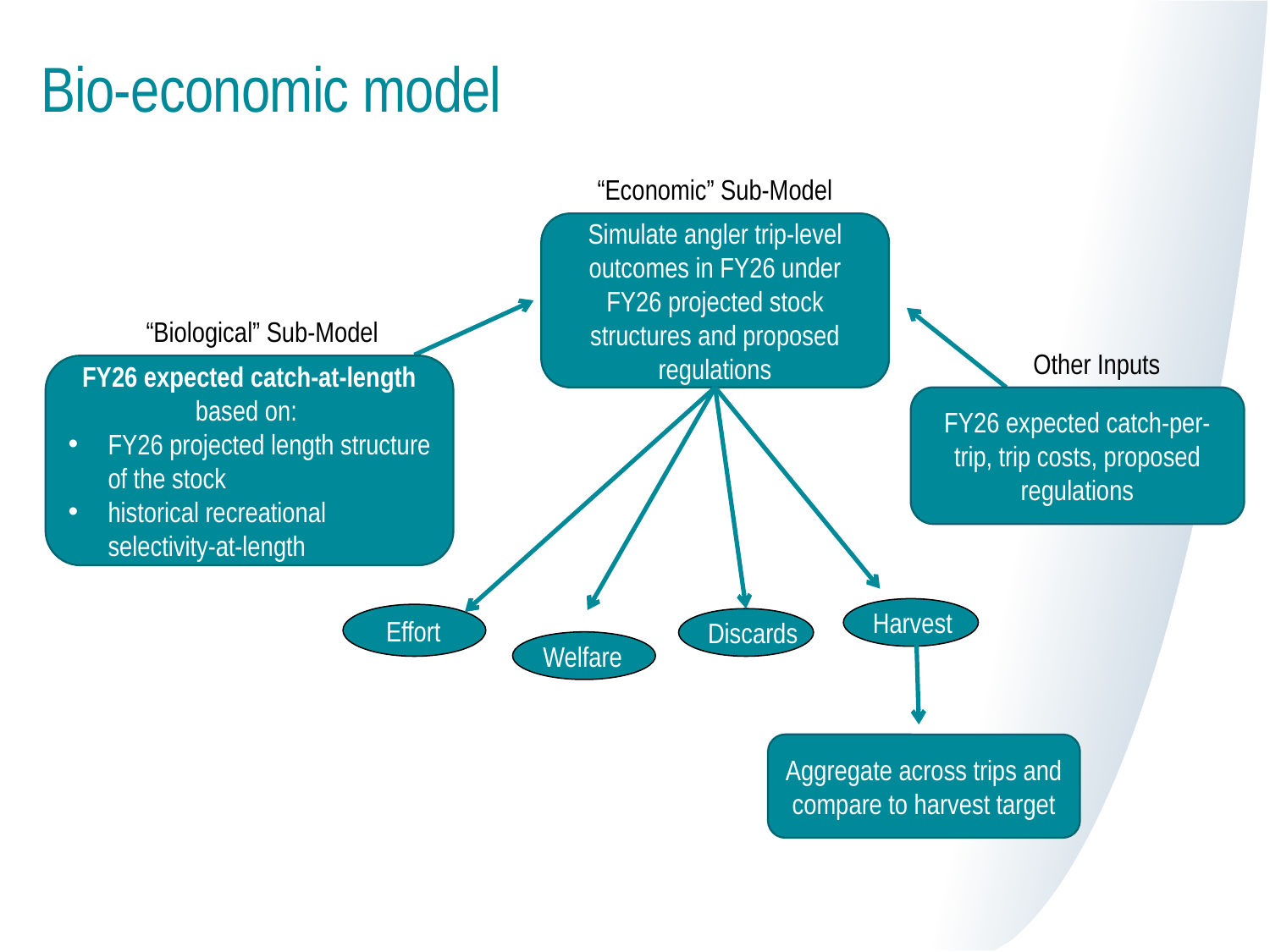

# Bio-economic model
“Economic” Sub-Model
Simulate angler trip-level outcomes in FY26 under FY26 projected stock structures and proposed regulations
“Biological” Sub-Model
Other Inputs
FY26 expected catch-at-length based on:
FY26 projected length structure of the stock
historical recreational selectivity-at-length
FY26 expected catch-per-trip, trip costs, proposed regulations
Harvest
  Effort
Discards
Welfare
Aggregate across trips and compare to harvest target